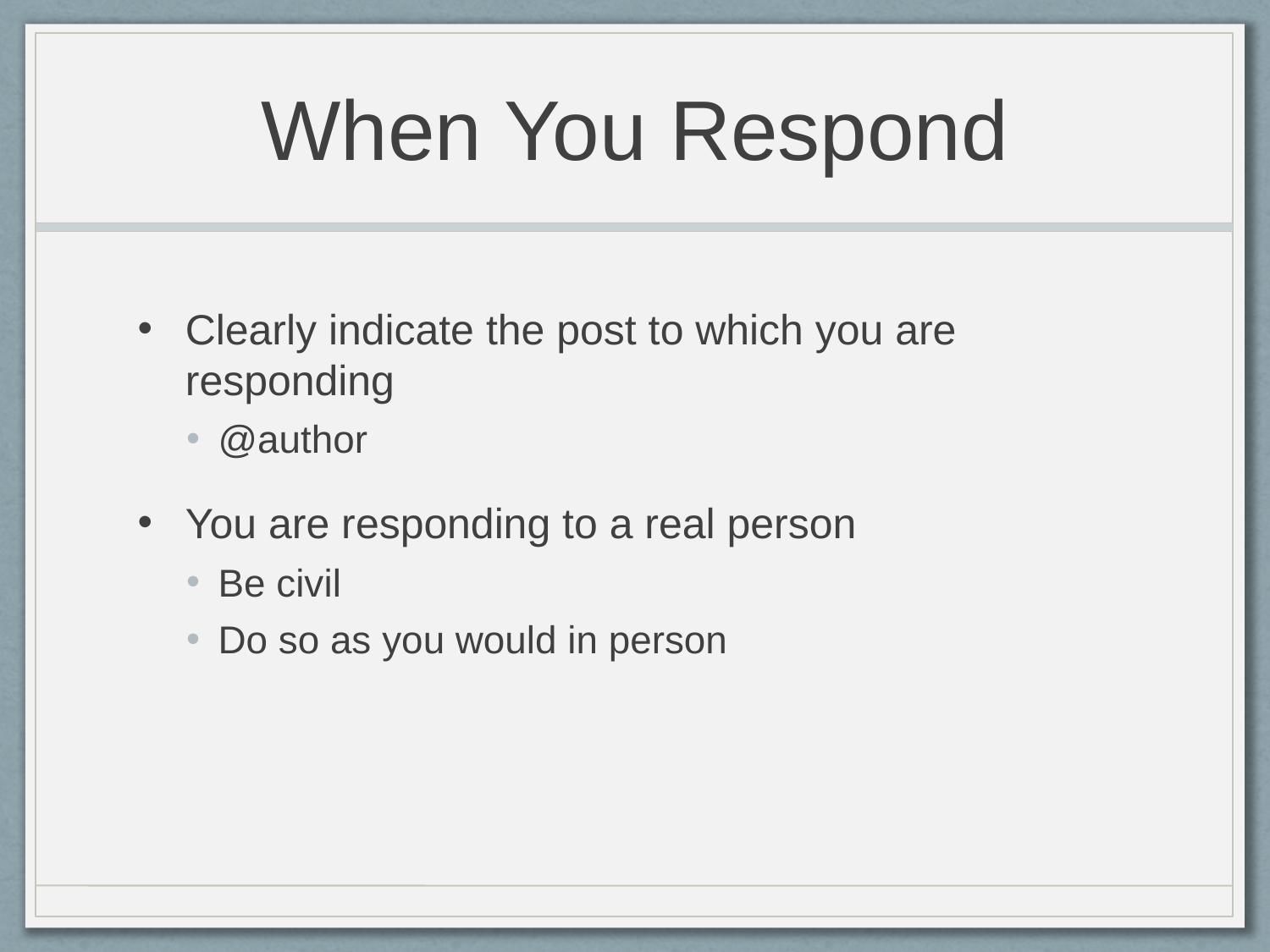

# When You Respond
Clearly indicate the post to which you are responding
@author
You are responding to a real person
Be civil
Do so as you would in person